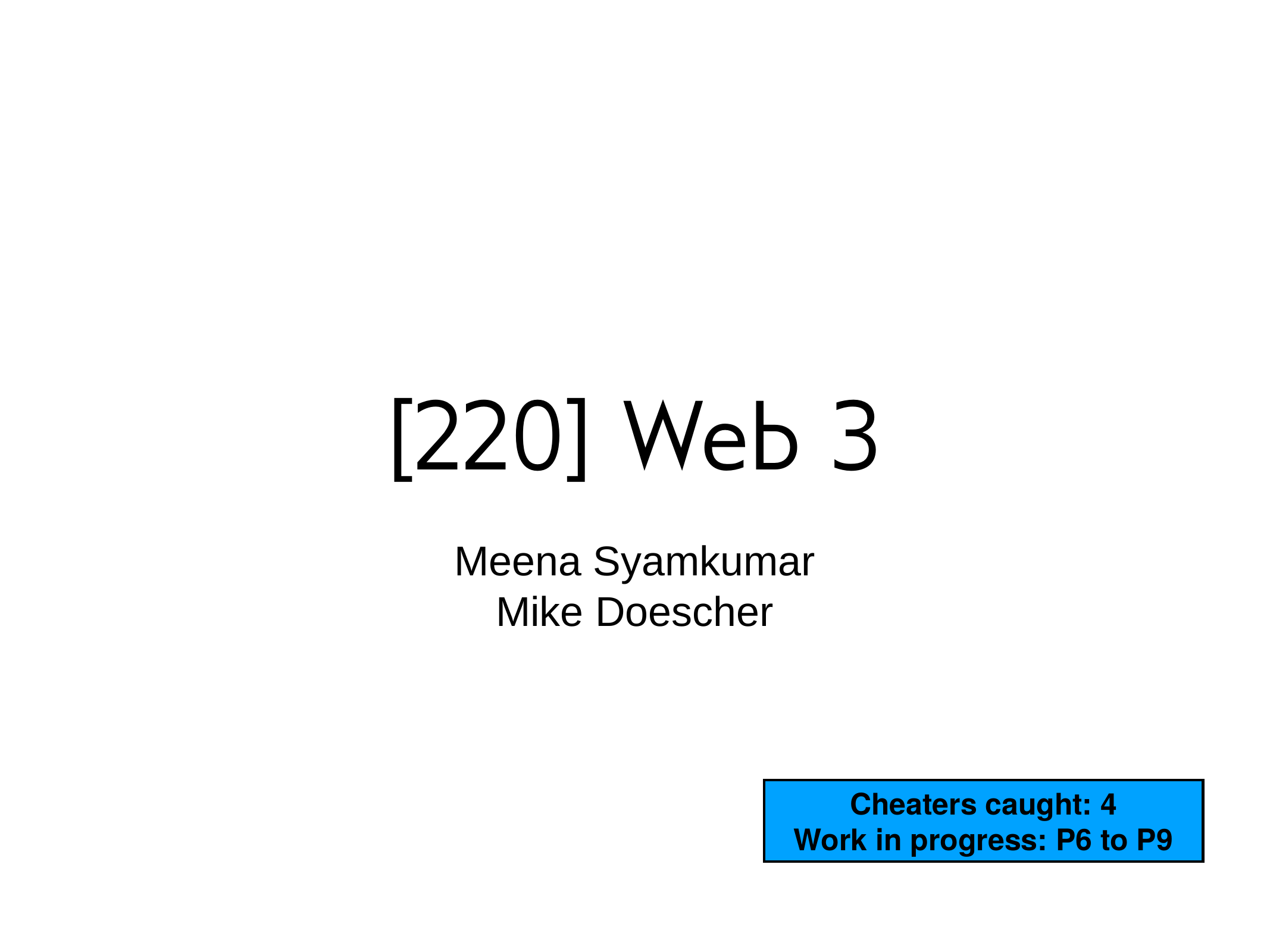

# [220] Web 3
Meena Syamkumar
Mike Doescher
Cheaters caught: 4
Work in progress: P6 to P9